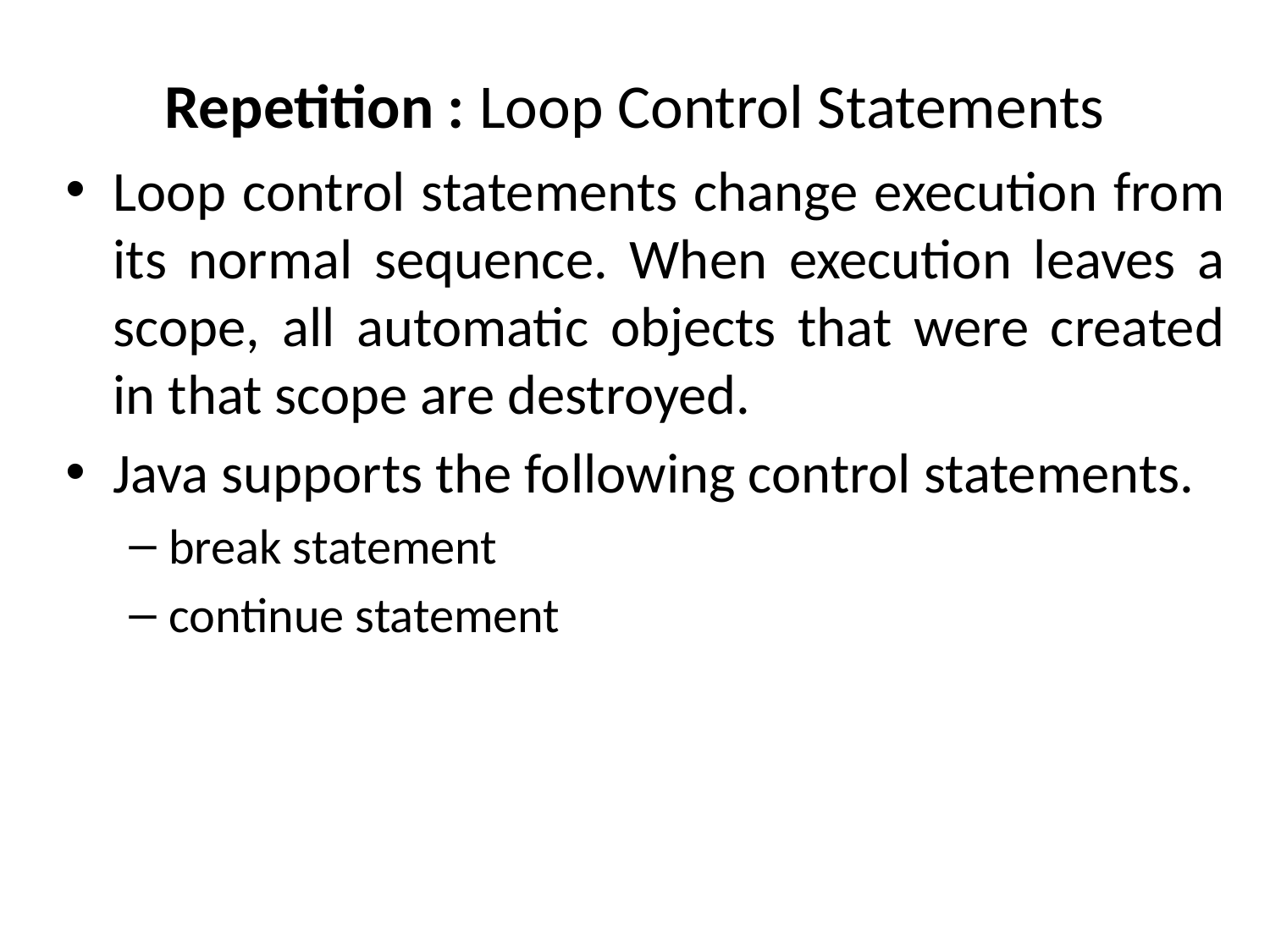

# Repetition : Loop Control Statements
Loop control statements change execution from its normal sequence. When execution leaves a scope, all automatic objects that were created in that scope are destroyed.
Java supports the following control statements.
break statement
continue statement